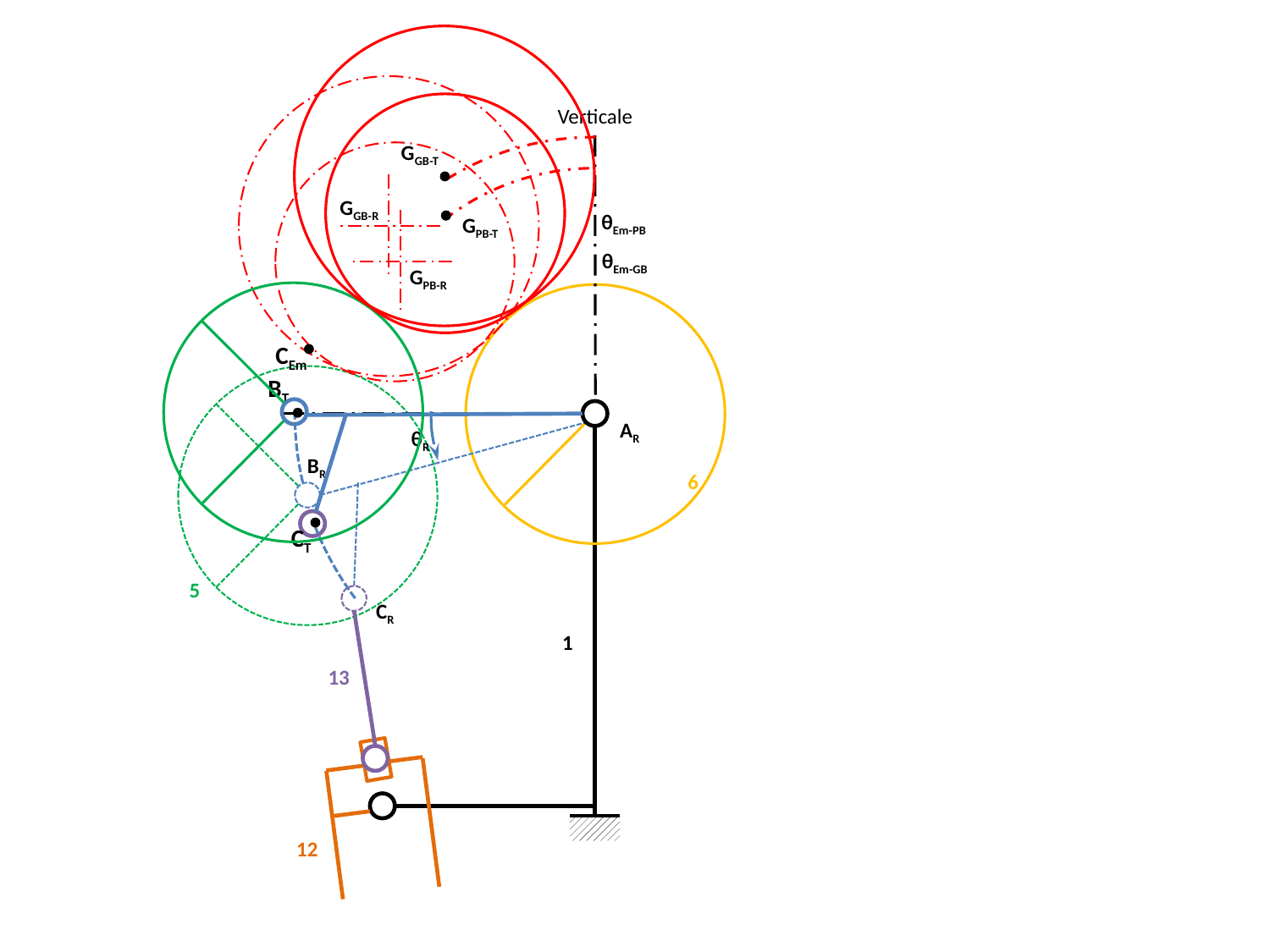

Verticale

GGB-T

GGB-R
θEm-PB
GPB-T

θEm-GB

GPB-R

CEm

BT

AR
θR

BR
6
CT

5
CR
1
13

12